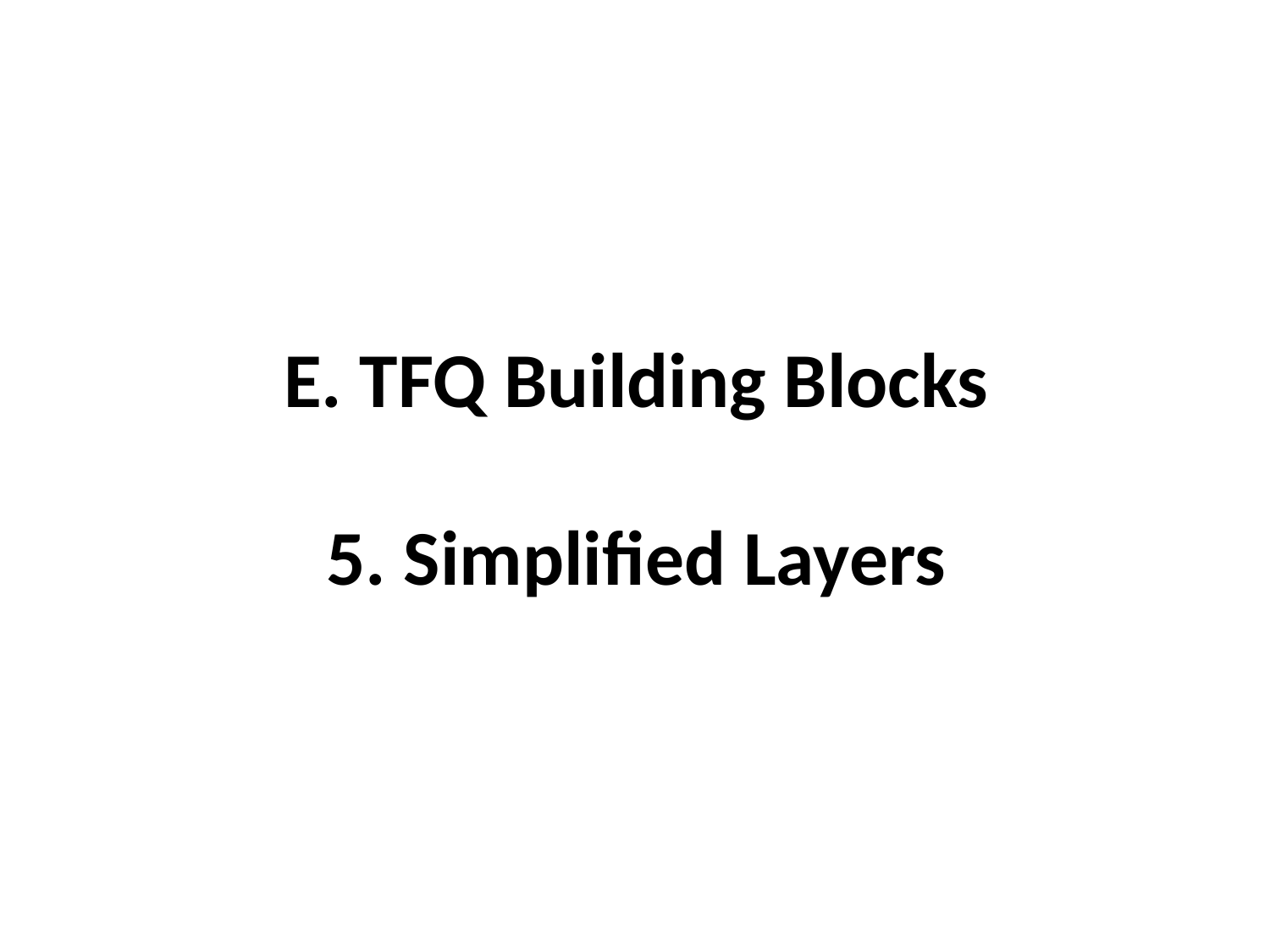

# E. TFQ Building Blocks 5. Simplified Layers